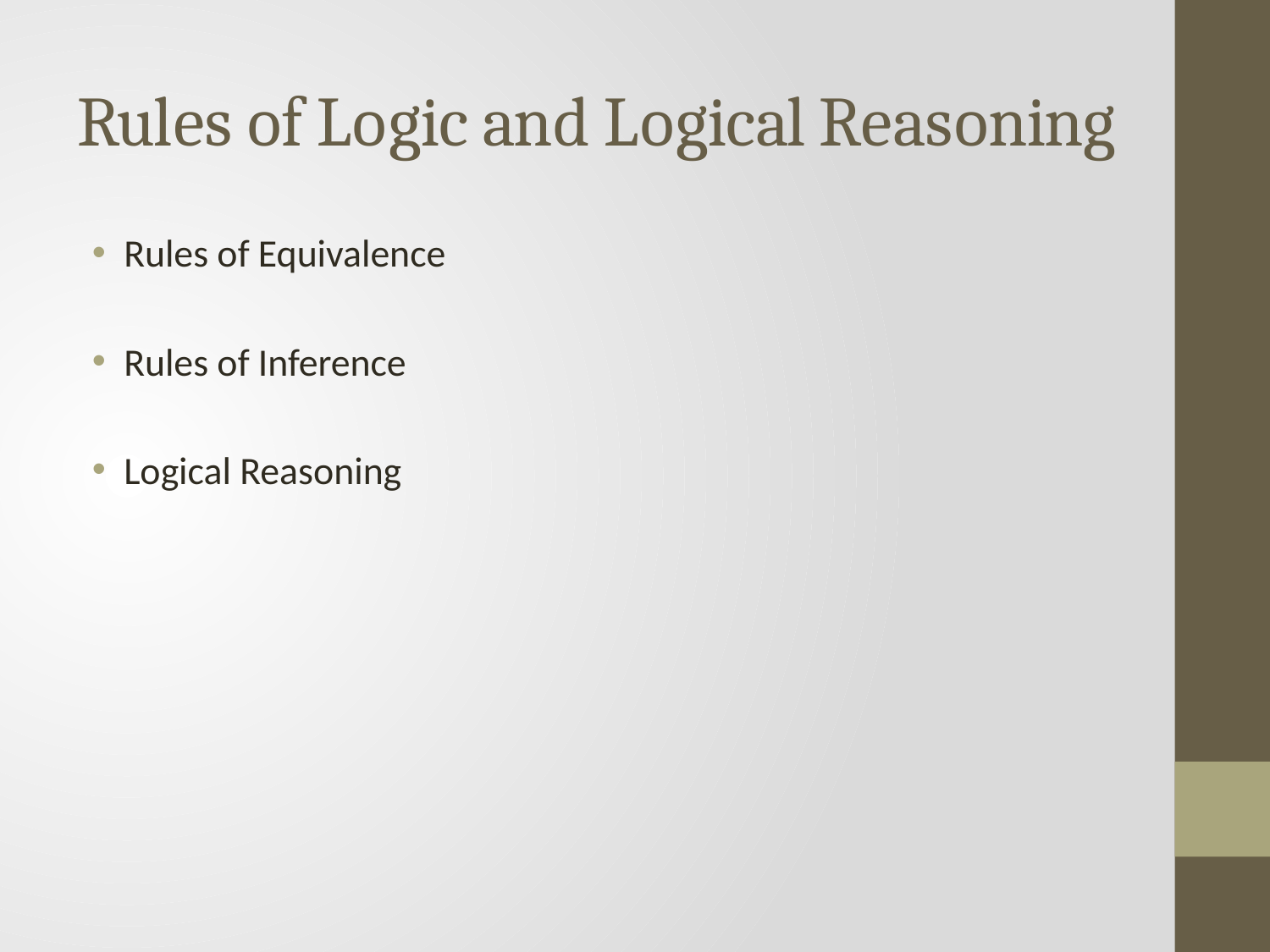

# Rules of Logic and Logical Reasoning
Rules of Equivalence

Rules of Inference

Logical Reasoning